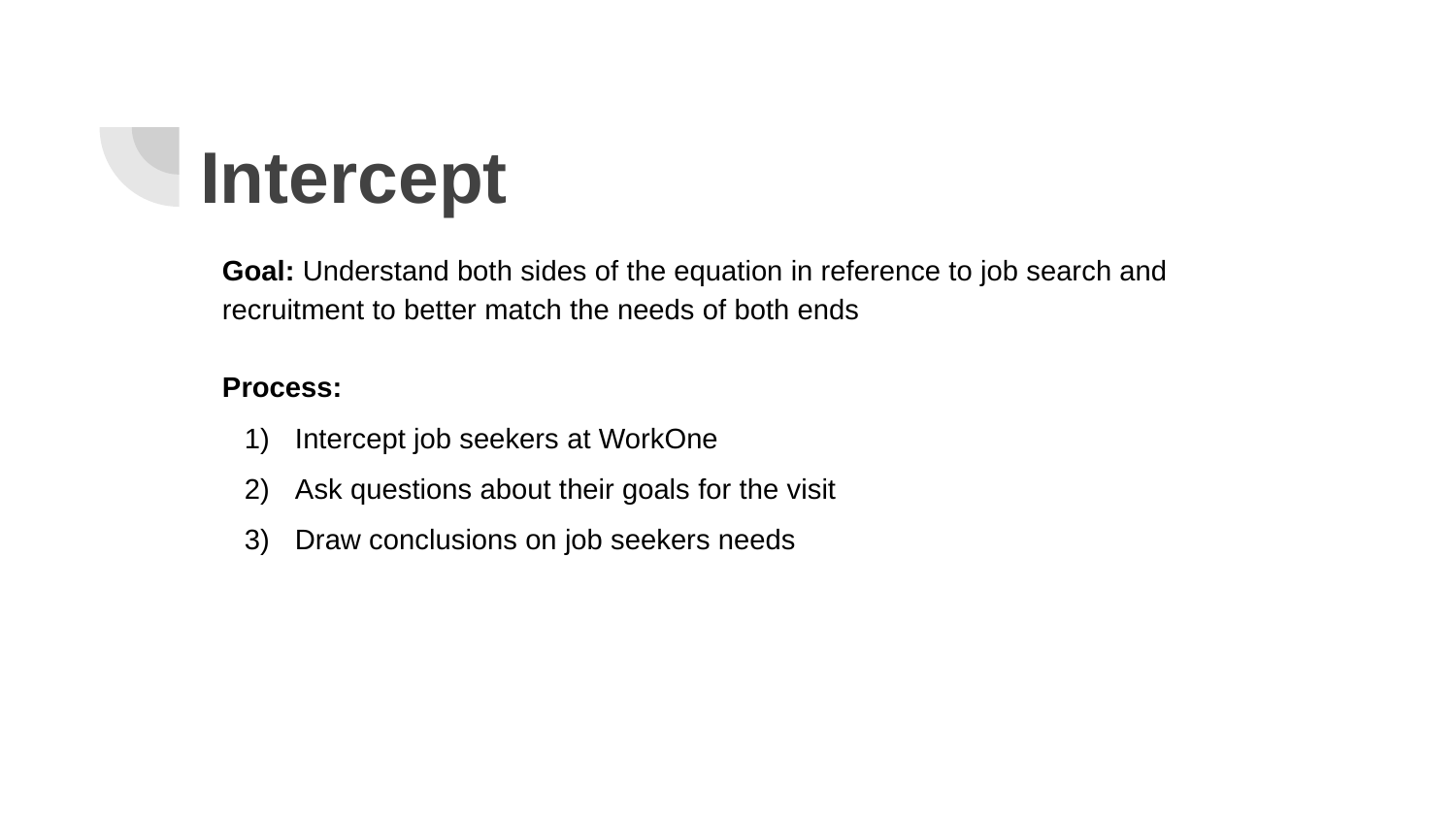

# Intercept

Goal: Understand both sides of the equation in reference to job search and recruitment to better match the needs of both ends

Process:
Intercept job seekers at WorkOne
Ask questions about their goals for the visit
Draw conclusions on job seekers needs